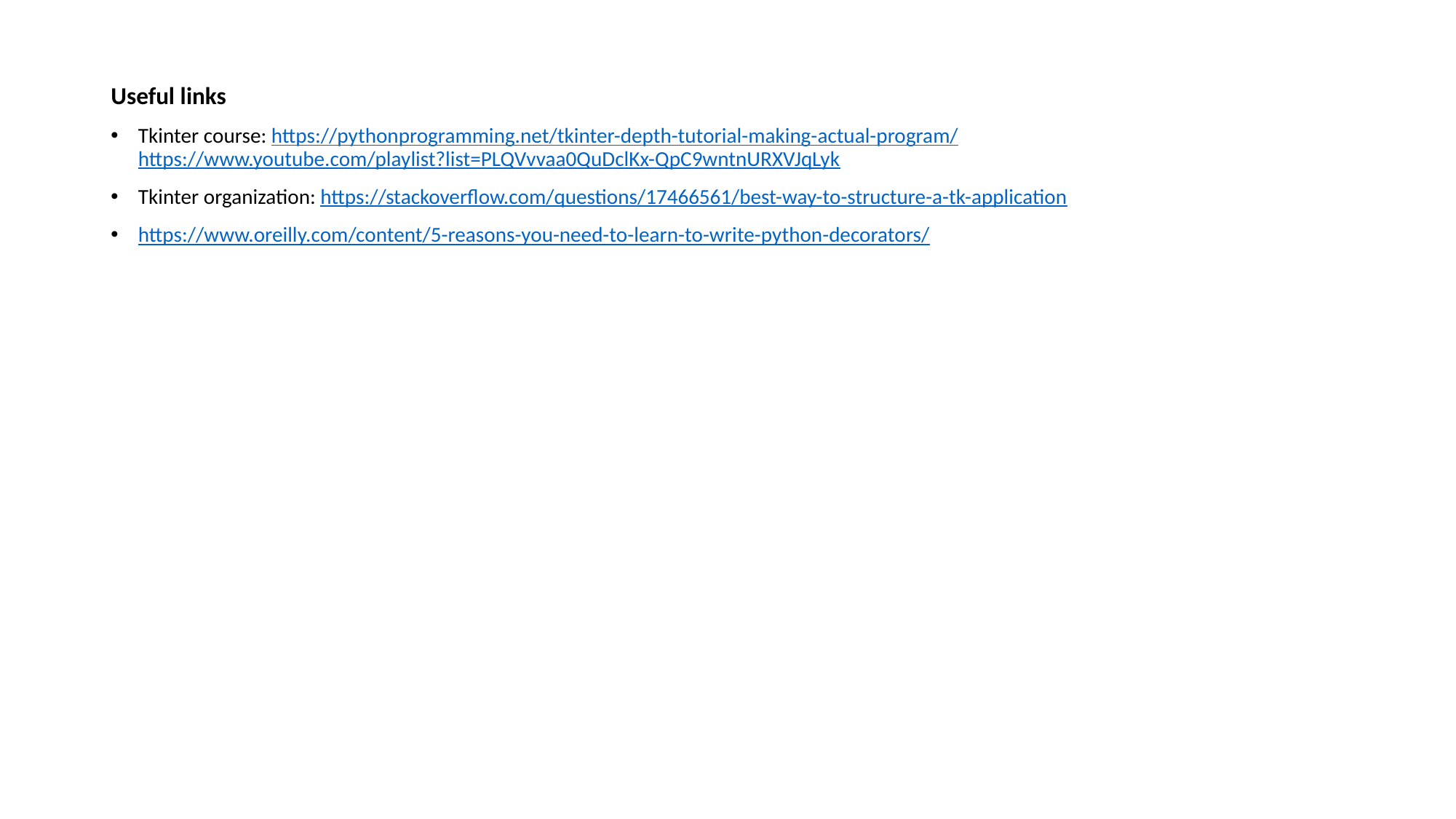

Useful links
Tkinter course: https://pythonprogramming.net/tkinter-depth-tutorial-making-actual-program/ https://www.youtube.com/playlist?list=PLQVvvaa0QuDclKx-QpC9wntnURXVJqLyk
Tkinter organization: https://stackoverflow.com/questions/17466561/best-way-to-structure-a-tk-application
https://www.oreilly.com/content/5-reasons-you-need-to-learn-to-write-python-decorators/